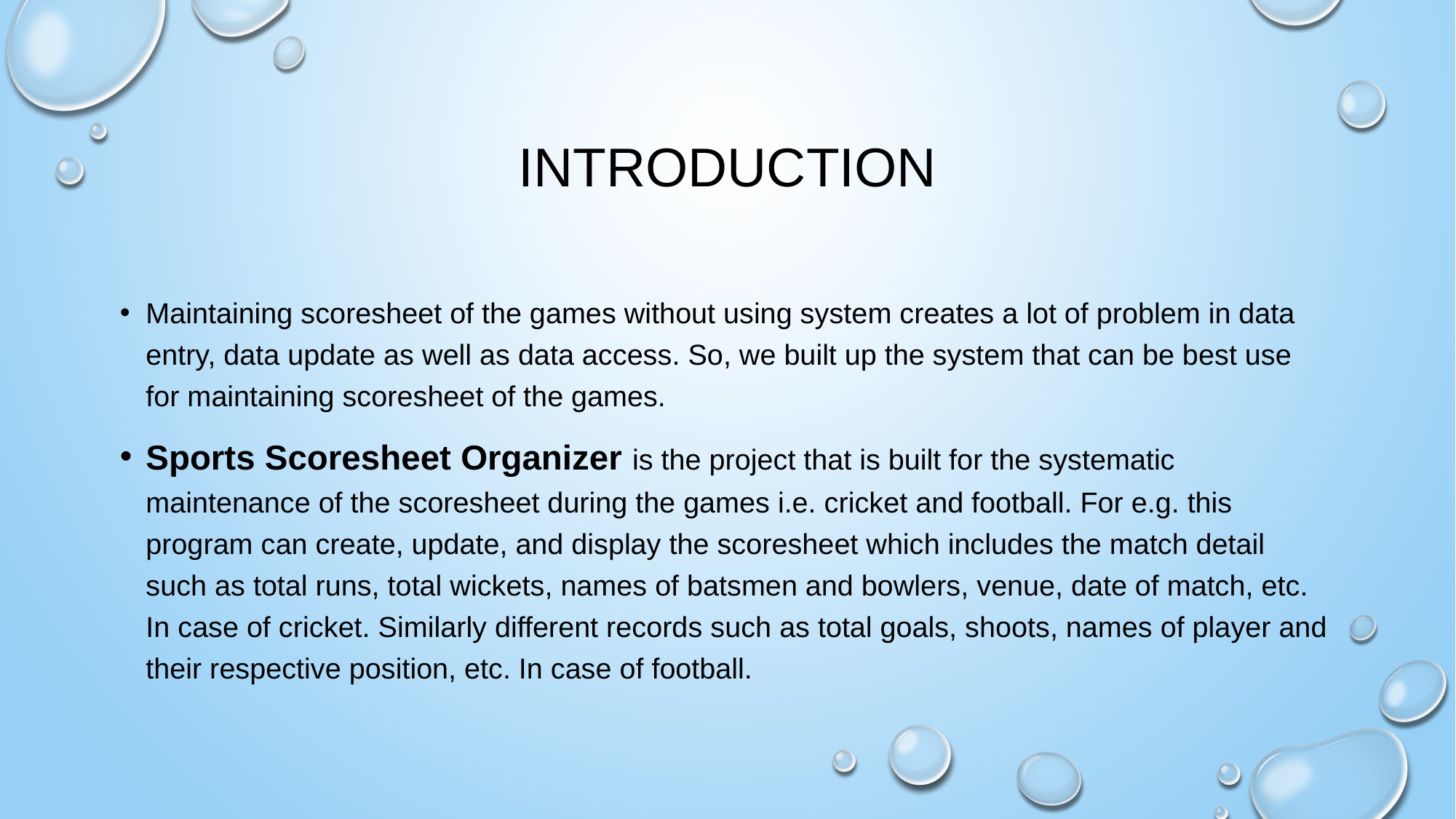

# Introduction
Maintaining scoresheet of the games without using system creates a lot of problem in data entry, data update as well as data access. So, we built up the system that can be best use for maintaining scoresheet of the games.
Sports Scoresheet Organizer is the project that is built for the systematic maintenance of the scoresheet during the games i.e. cricket and football. For e.g. this program can create, update, and display the scoresheet which includes the match detail such as total runs, total wickets, names of batsmen and bowlers, venue, date of match, etc. In case of cricket. Similarly different records such as total goals, shoots, names of player and their respective position, etc. In case of football.